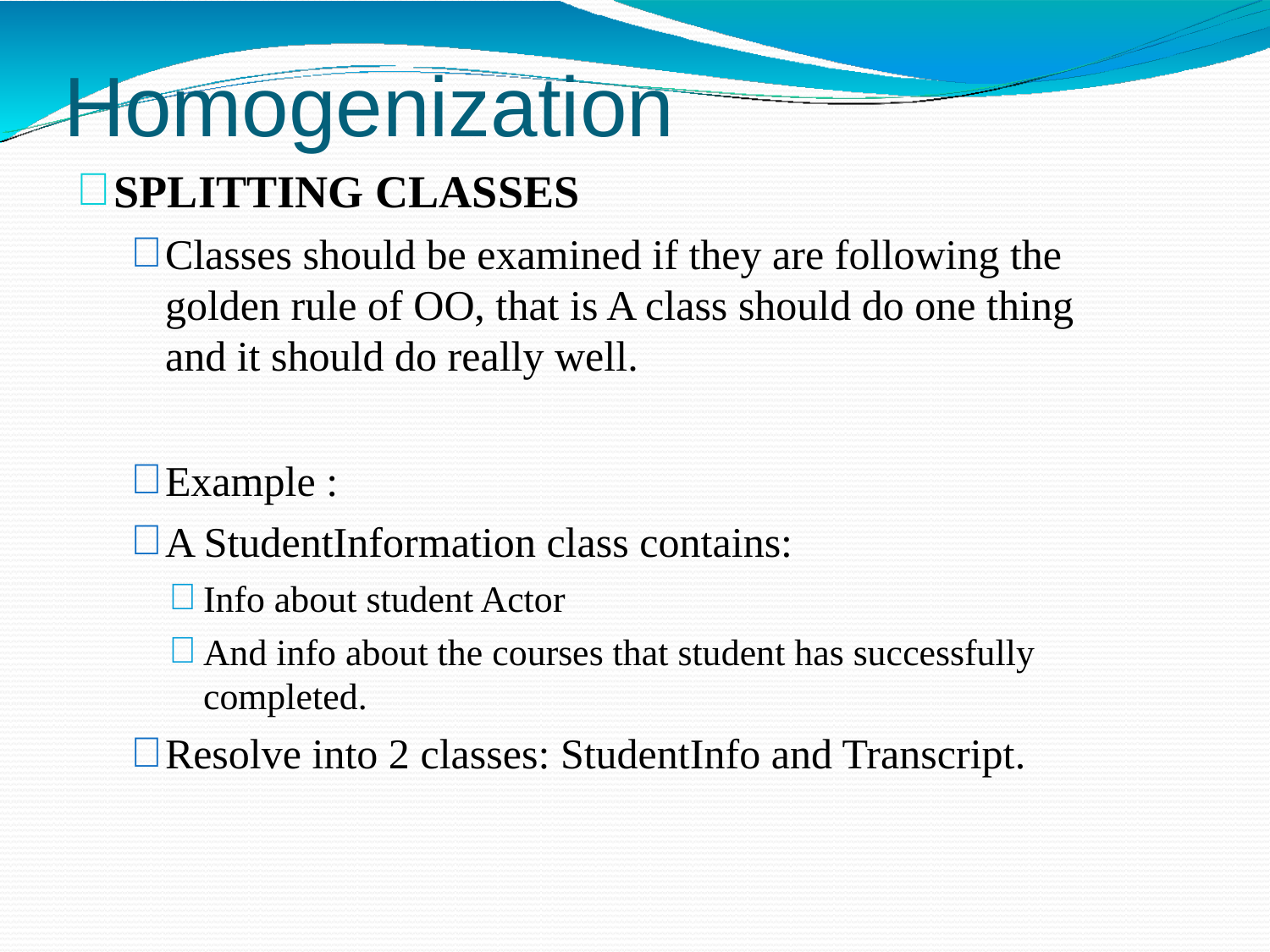

# Homogenization
SPLITTING CLASSES
Classes should be examined if they are following the  golden rule of OO, that is A class should do one thing  and it should do really well.

Example :
A StudentInformation class contains:
Info about student Actor
And info about the courses that student has successfully  completed.
Resolve into 2 classes: StudentInfo and Transcript.